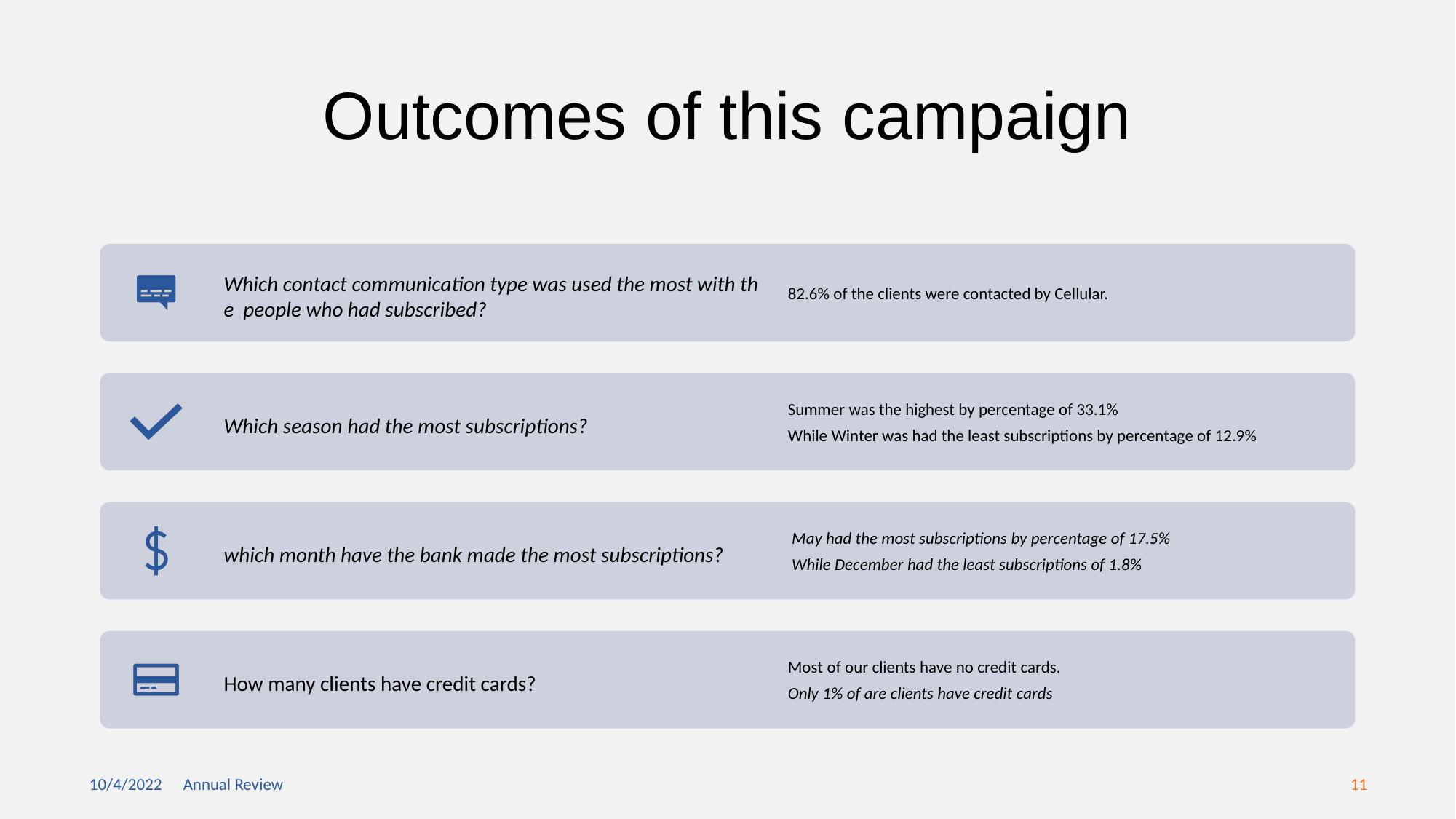

# Outcomes of this campaign
Which contact communication type was used the most with the  people who had subscribed?
82.6% of the clients were contacted by Cellular.
Which season had the most subscriptions?
Summer was the highest by percentage of 33.1%
While Winter was had the least subscriptions by percentage of 12.9%
which month have the bank made the most subscriptions?
 May had the most subscriptions by percentage of 17.5%
 While December had the least subscriptions of 1.8%
How many clients have credit cards?
Most of our clients have no credit cards.
Only 1% of are clients have credit cards